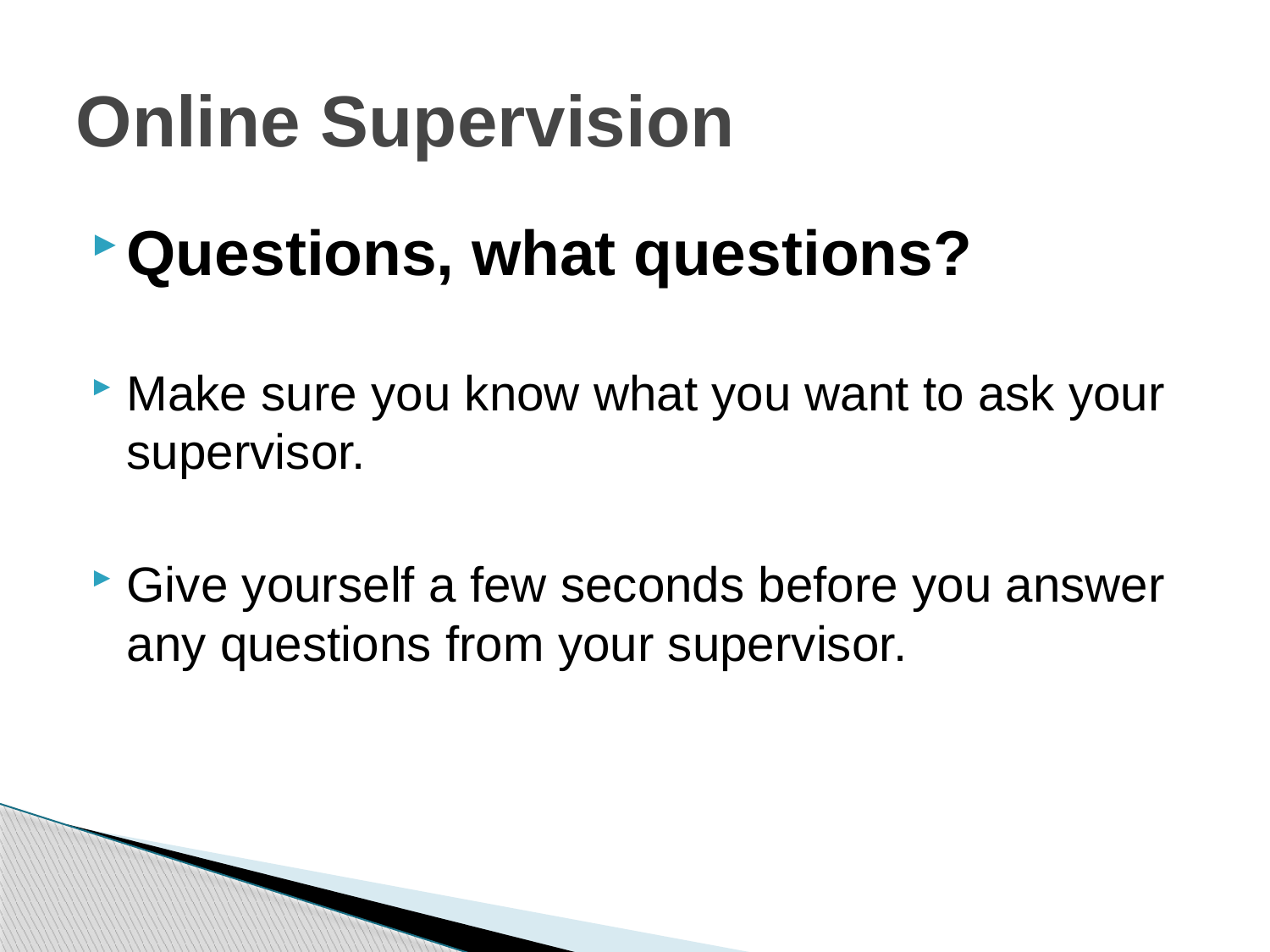

# Online Supervision
Questions, what questions?

Make sure you know what you want to ask your supervisor.

Give yourself a few seconds before you answer any questions from your supervisor.